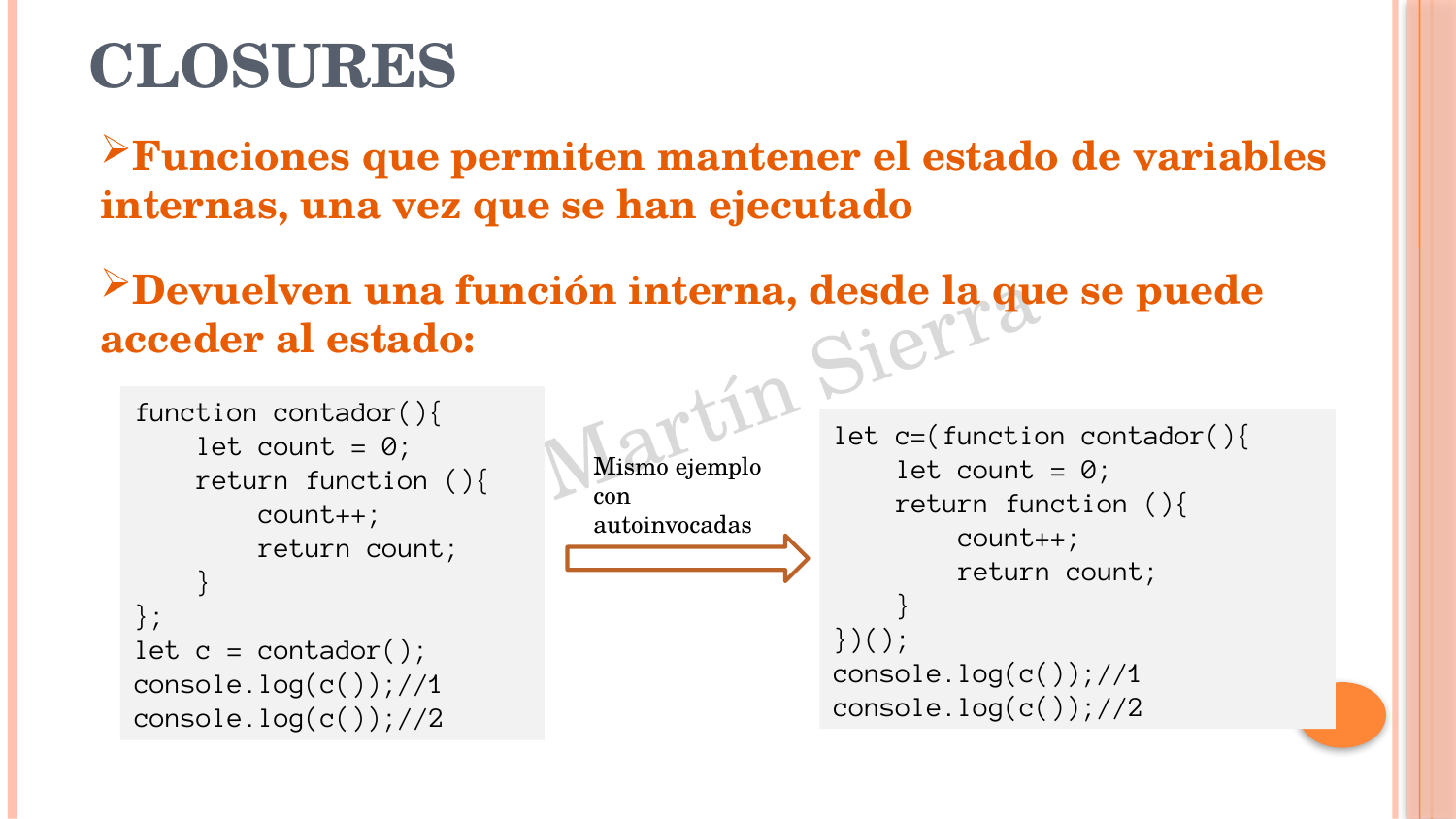

# Closures
Funciones que permiten mantener el estado de variables internas, una vez que se han ejecutado
Devuelven una función interna, desde la que se puede acceder al estado:

function contador(){
    let count = 0;
    return function (){
        count++;
        return count;
    }
};
let c = contador();
console.log(c());//1
console.log(c());//2
let c=(function contador(){
    let count = 0;
    return function (){
        count++;
        return count;
    }
})();
console.log(c());//1
console.log(c());//2
Mismo ejemplo con autoinvocadas